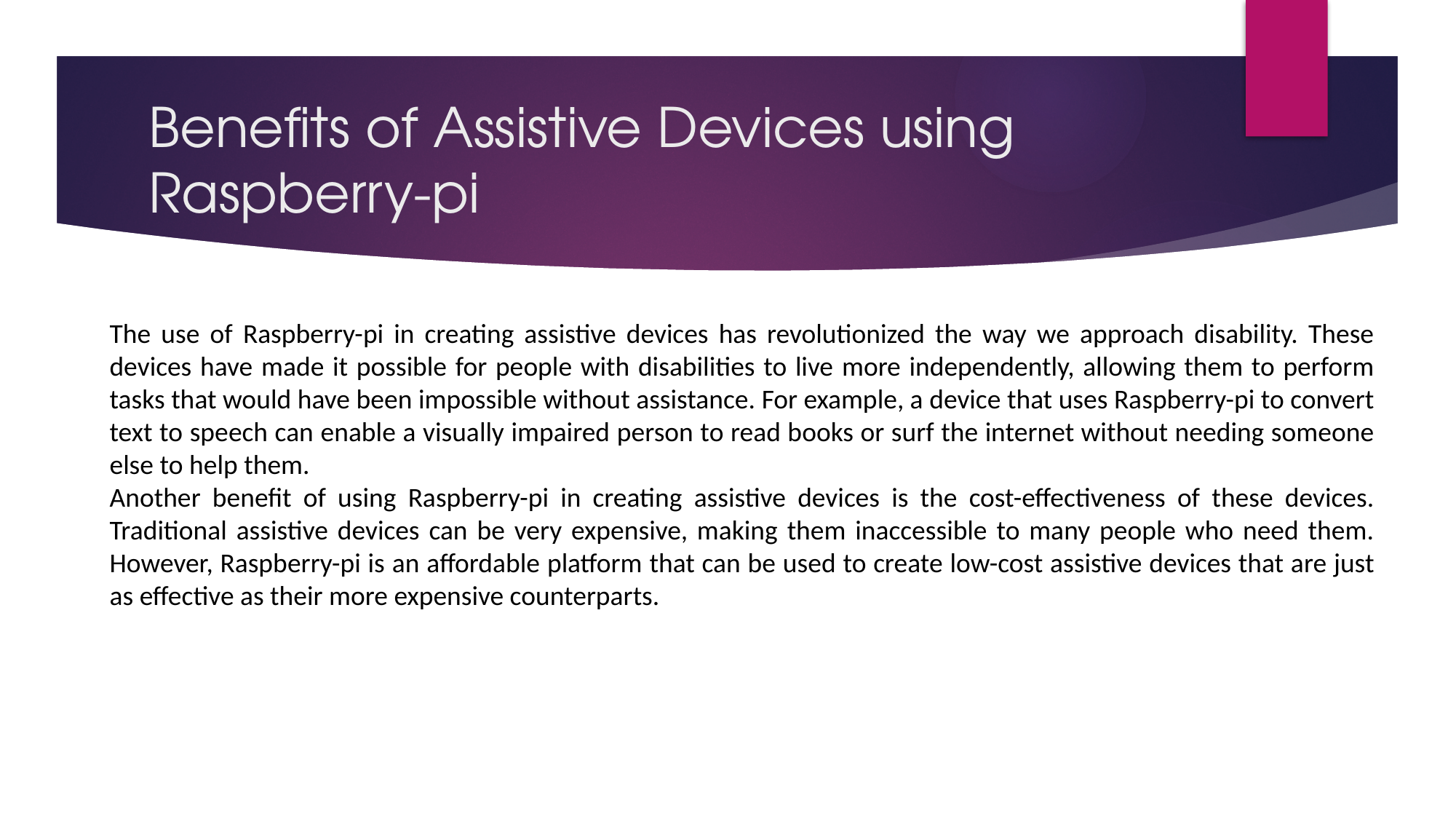

# Benefits of Assistive Devices using Raspberry-pi
The use of Raspberry-pi in creating assistive devices has revolutionized the way we approach disability. These devices have made it possible for people with disabilities to live more independently, allowing them to perform tasks that would have been impossible without assistance. For example, a device that uses Raspberry-pi to convert text to speech can enable a visually impaired person to read books or surf the internet without needing someone else to help them.
Another benefit of using Raspberry-pi in creating assistive devices is the cost-effectiveness of these devices. Traditional assistive devices can be very expensive, making them inaccessible to many people who need them. However, Raspberry-pi is an affordable platform that can be used to create low-cost assistive devices that are just as effective as their more expensive counterparts.